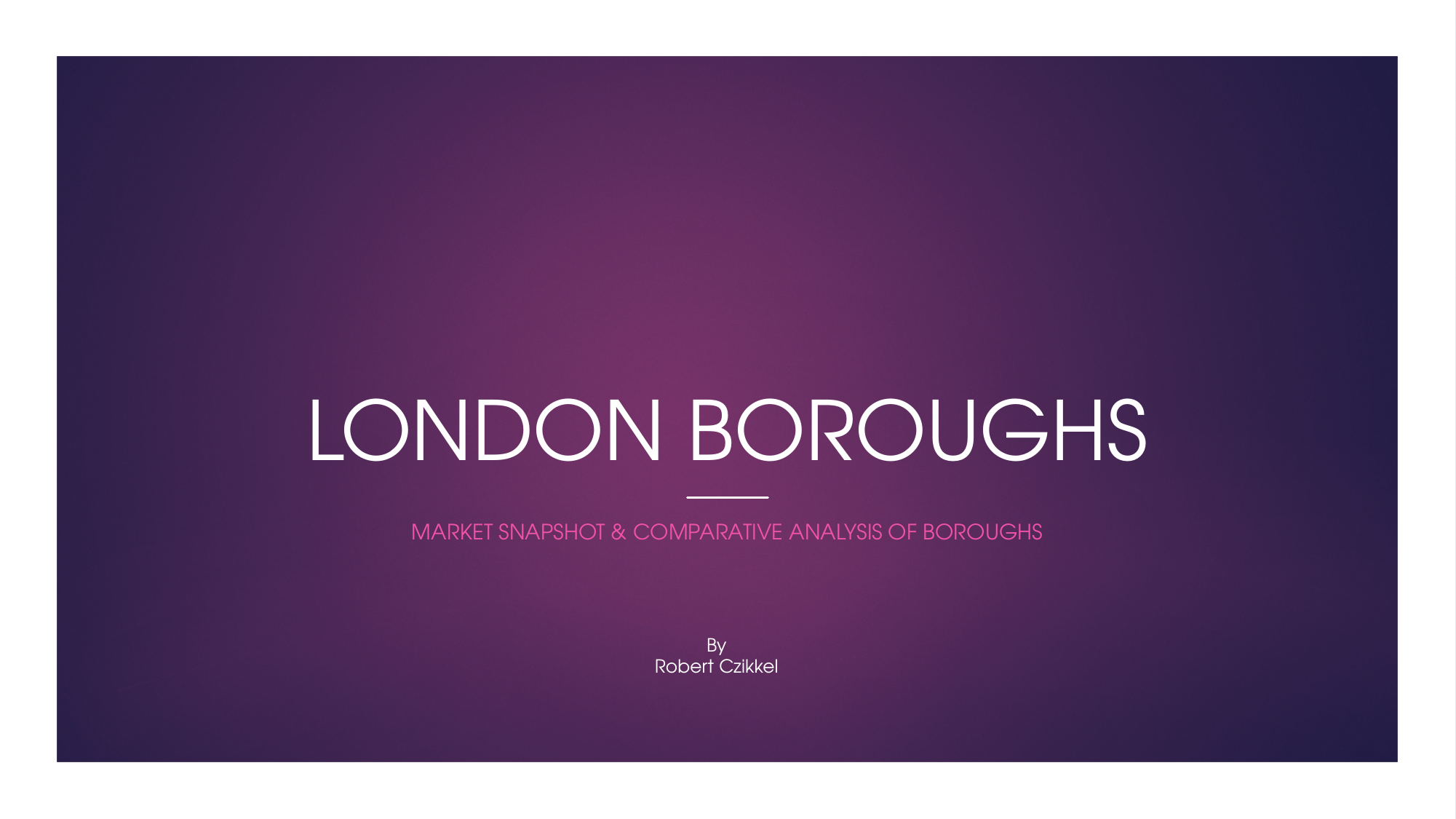

# LONDON BOROUGHS
Market snapshot & comparative analysis of boroughs
By
Robert Czikkel